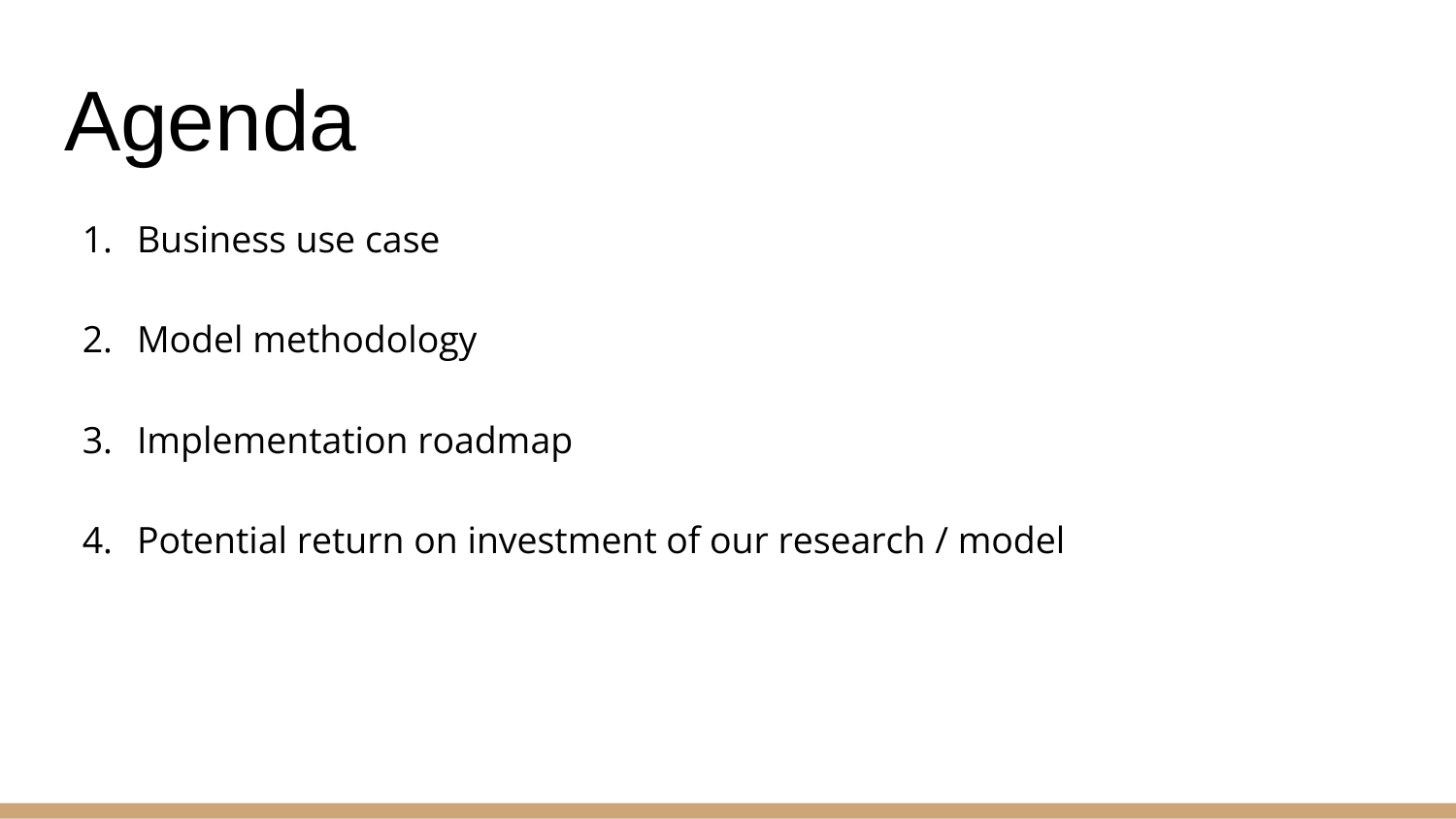

# Agenda
Business use case

Model methodology

Implementation roadmap

Potential return on investment of our research / model